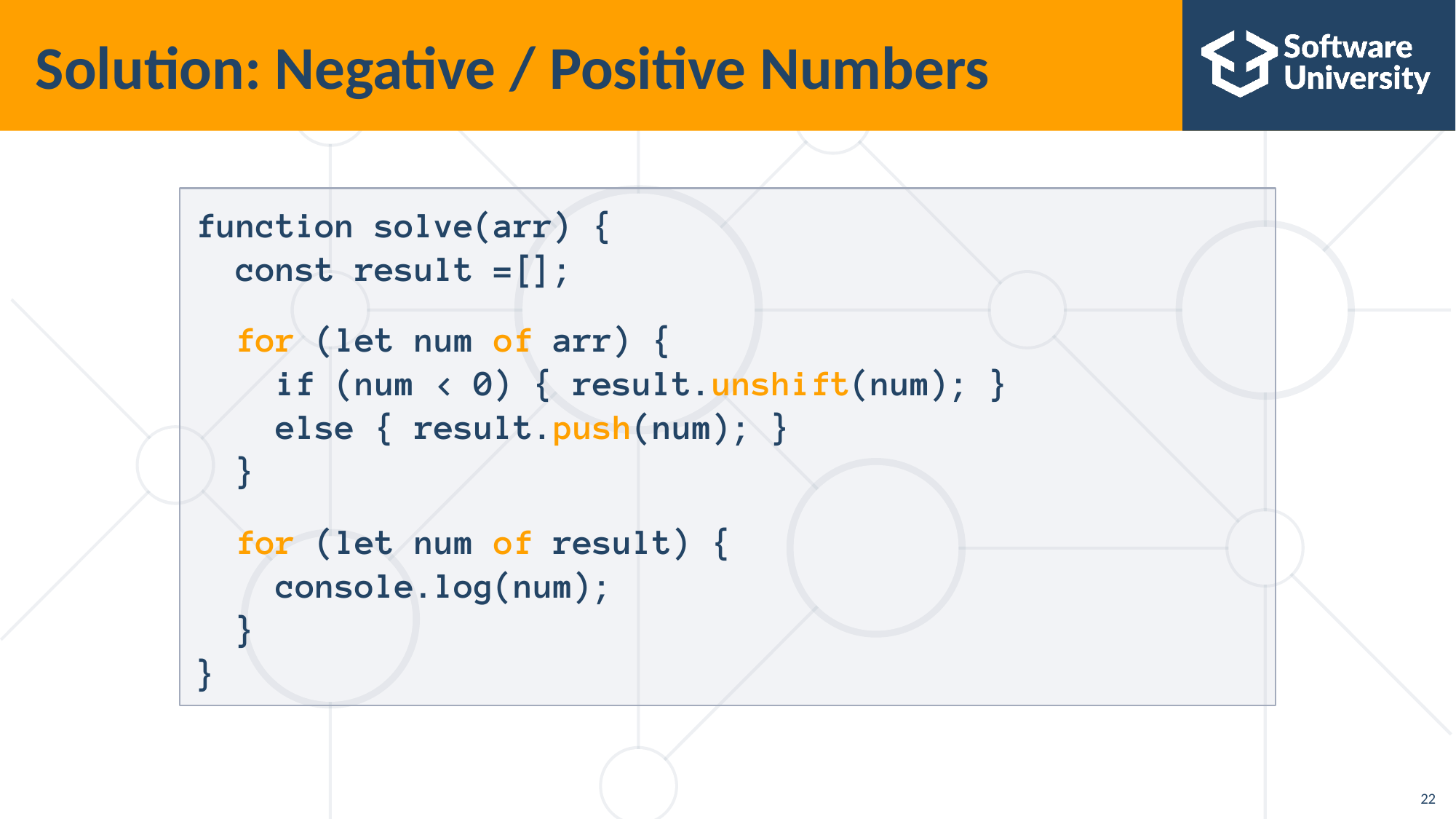

# Solution: Negative / Positive Numbers
function solve(arr) {
  const result =[];
  for (let num of arr) {
    if (num < 0) { result.unshift(num); }
    else { result.push(num); }
  }
  for (let num of result) {
    console.log(num);
  }
}
22